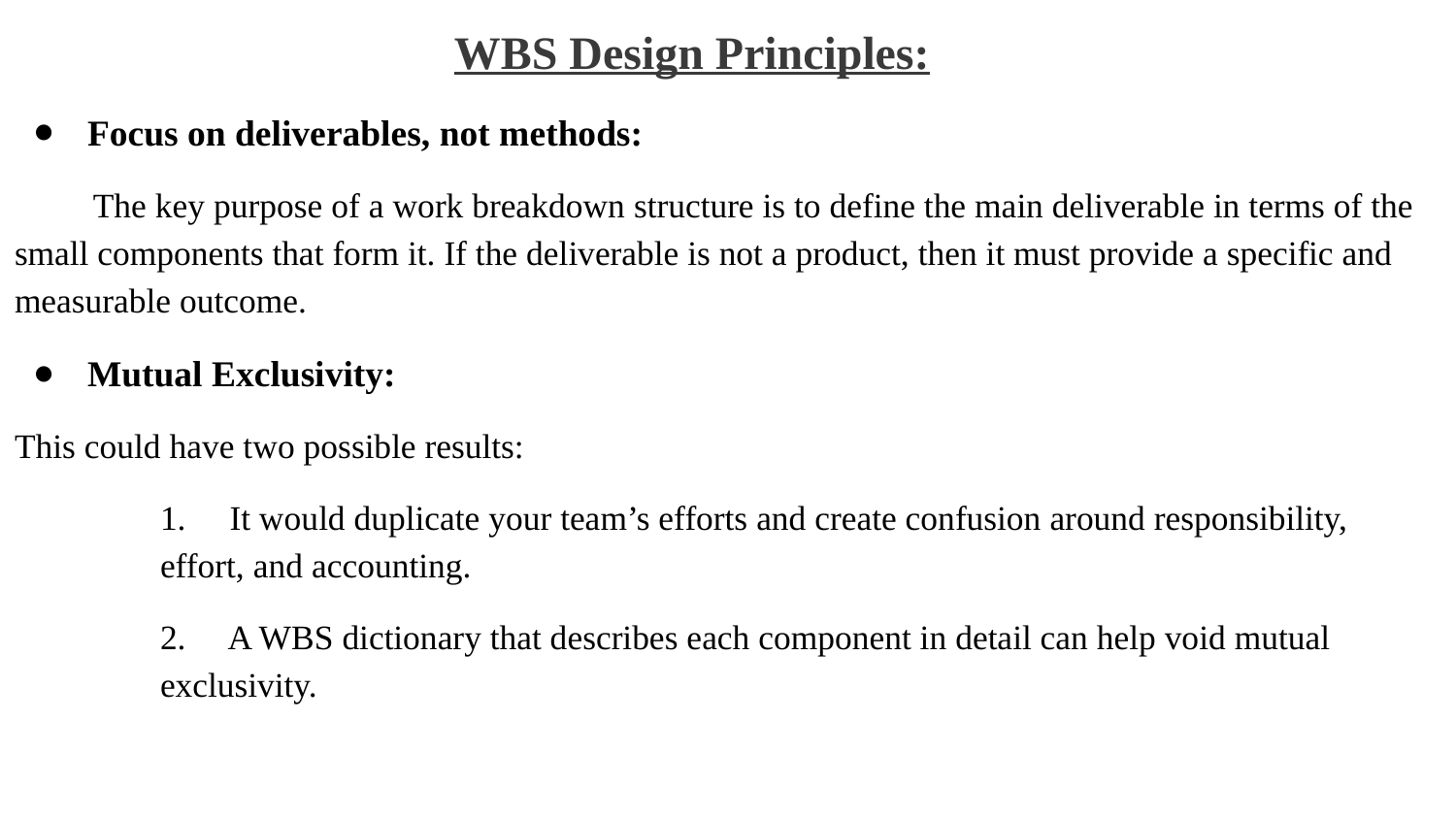

WBS Design Principles:
Focus on deliverables, not methods:
           The key purpose of a work breakdown structure is to define the main deliverable in terms of the small components that form it. If the deliverable is not a product, then it must provide a specific and measurable outcome.
Mutual Exclusivity:
This could have two possible results:
1.     It would duplicate your team’s efforts and create confusion around responsibility, effort, and accounting.
2.     A WBS dictionary that describes each component in detail can help void mutual exclusivity.